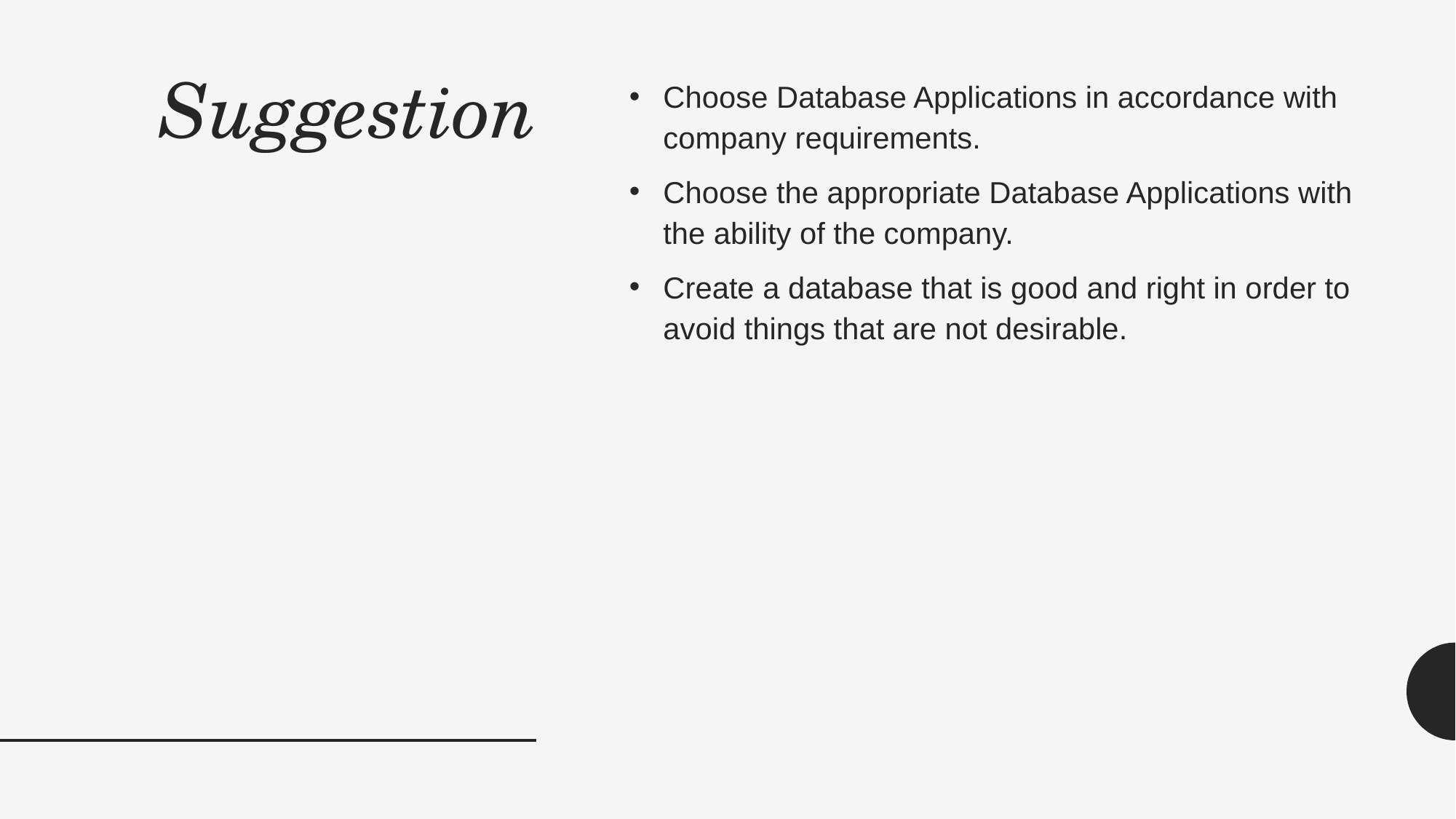

# Suggestion
Choose Database Applications in accordance with company requirements.
Choose the appropriate Database Applications with the ability of the company.
Create a database that is good and right in order to avoid things that are not desirable.